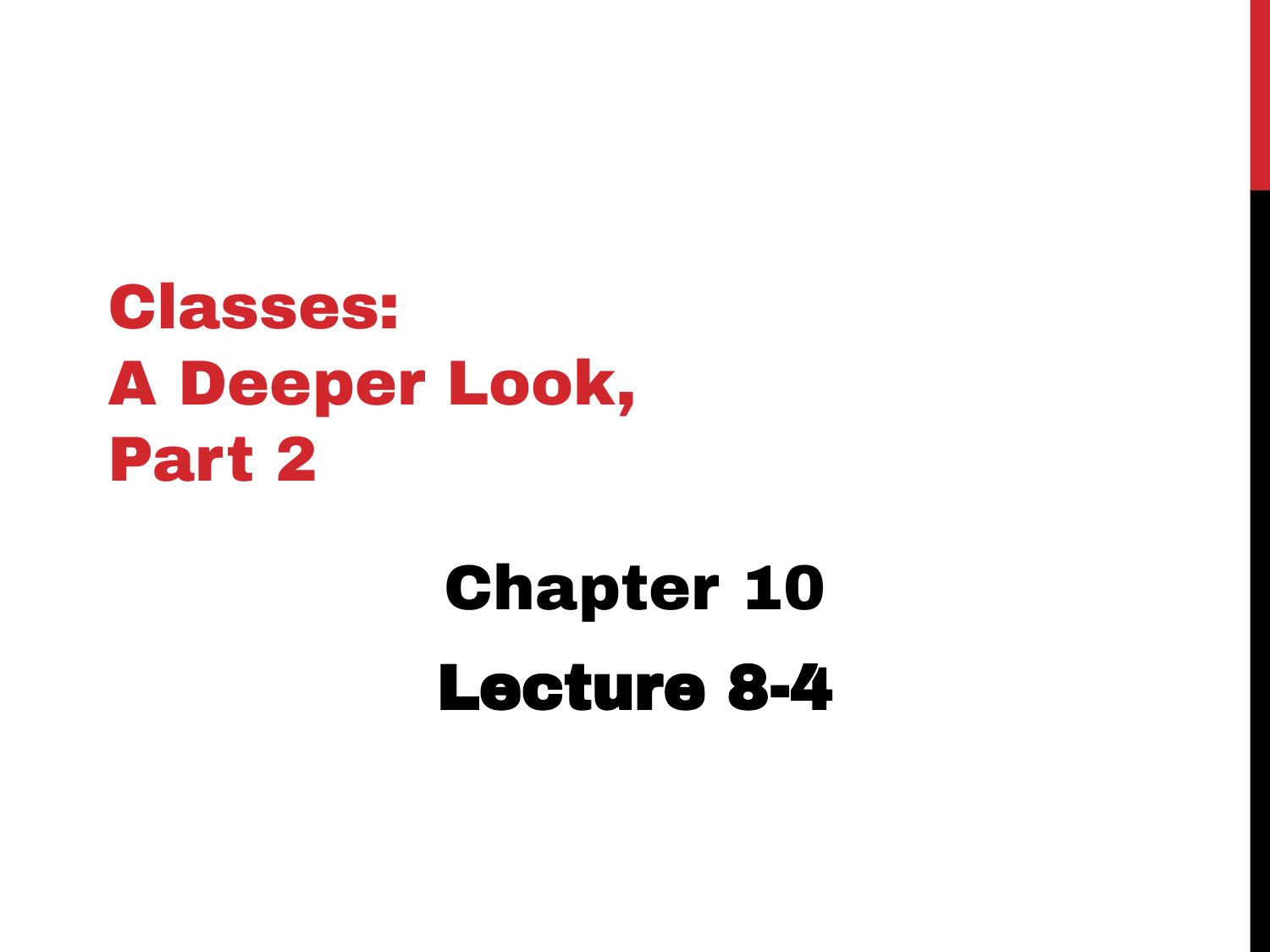

# Classes: A Deeper Look, Part 2
Chapter 10
Lecture 8-4